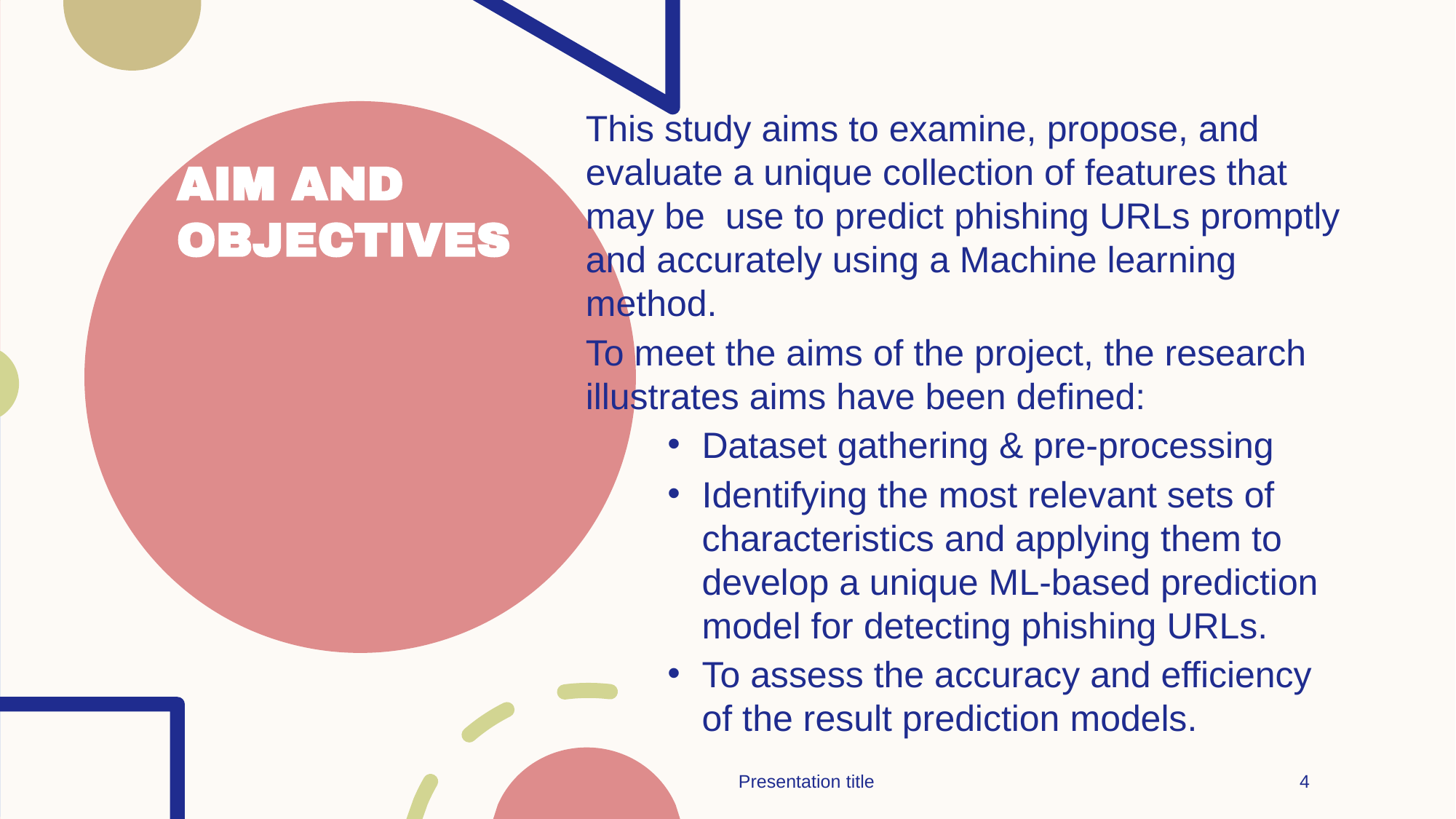

This study aims to examine, propose, and evaluate a unique collection of features that may be  use to predict phishing URLs promptly and accurately using a Machine learning method.
To meet the aims of the project, the research illustrates aims have been defined:
Dataset gathering & pre-processing
Identifying the most relevant sets of characteristics and applying them to develop a unique ML-based prediction model for detecting phishing URLs.
To assess the accuracy and efficiency of the result prediction models.

# Aim and objectives

Presentation title
4